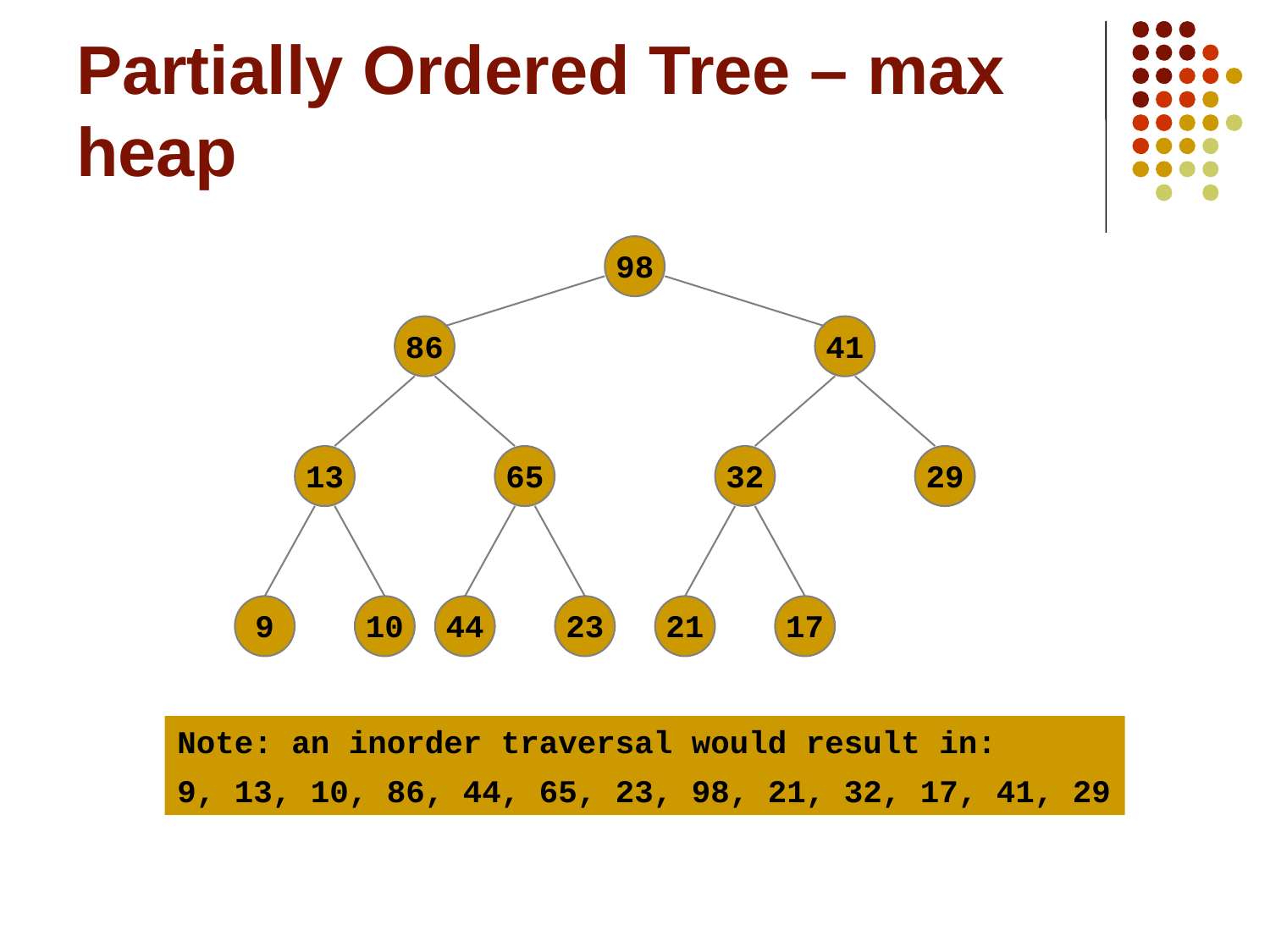

# Partially Ordered Tree – max heap

98

86

41

13

65

32

29

9

10

44

23

21

17
Note: an inorder traversal would result in:
9, 13, 10, 86, 44, 65, 23, 98, 21, 32, 17, 41, 29